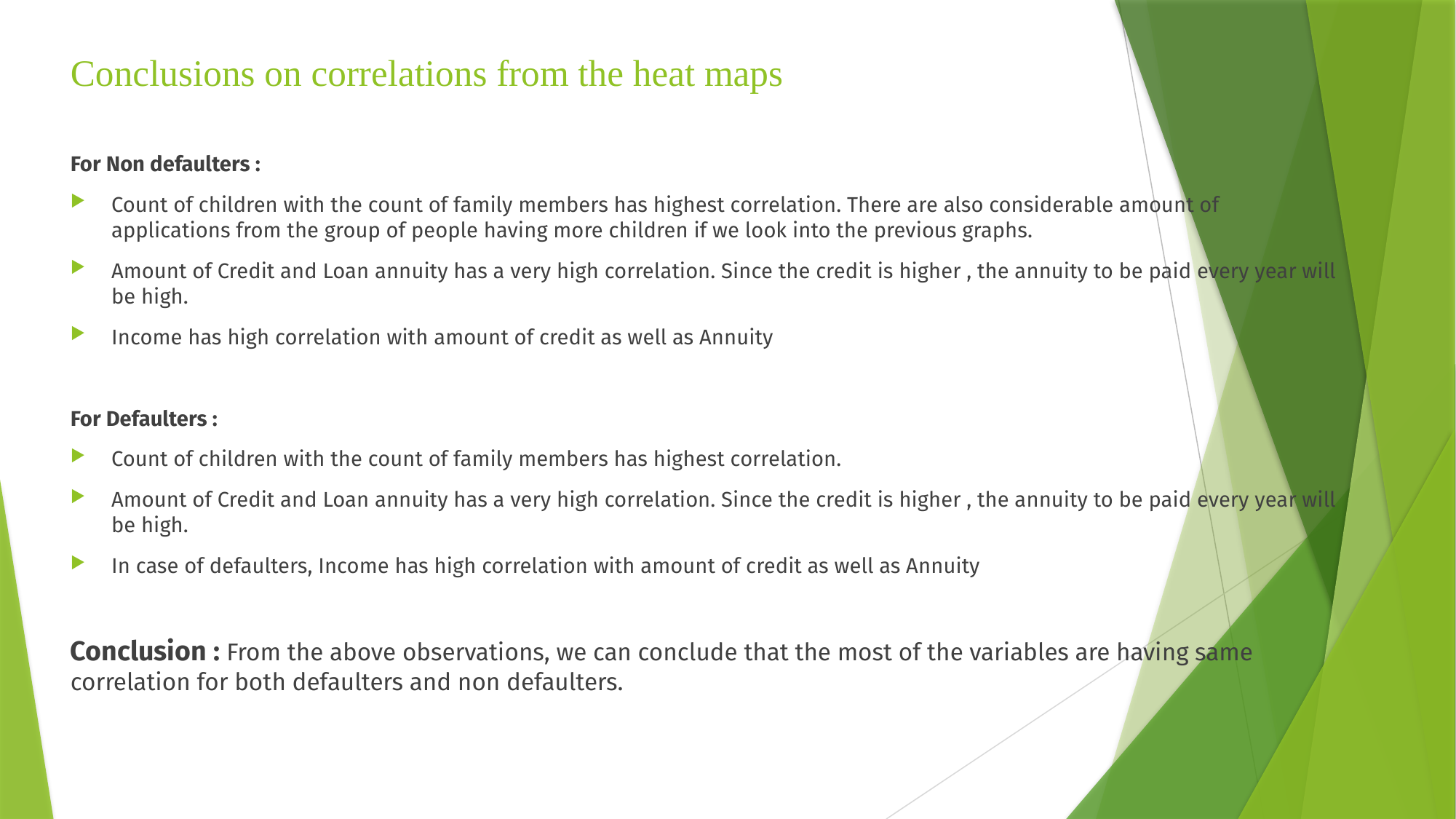

# Conclusions on correlations from the heat maps
For Non defaulters :
Count of children with the count of family members has highest correlation. There are also considerable amount of applications from the group of people having more children if we look into the previous graphs.
Amount of Credit and Loan annuity has a very high correlation. Since the credit is higher , the annuity to be paid every year will be high.
Income has high correlation with amount of credit as well as Annuity

For Defaulters :
Count of children with the count of family members has highest correlation.
Amount of Credit and Loan annuity has a very high correlation. Since the credit is higher , the annuity to be paid every year will be high.
In case of defaulters, Income has high correlation with amount of credit as well as Annuity

Conclusion : From the above observations, we can conclude that the most of the variables are having same correlation for both defaulters and non defaulters.